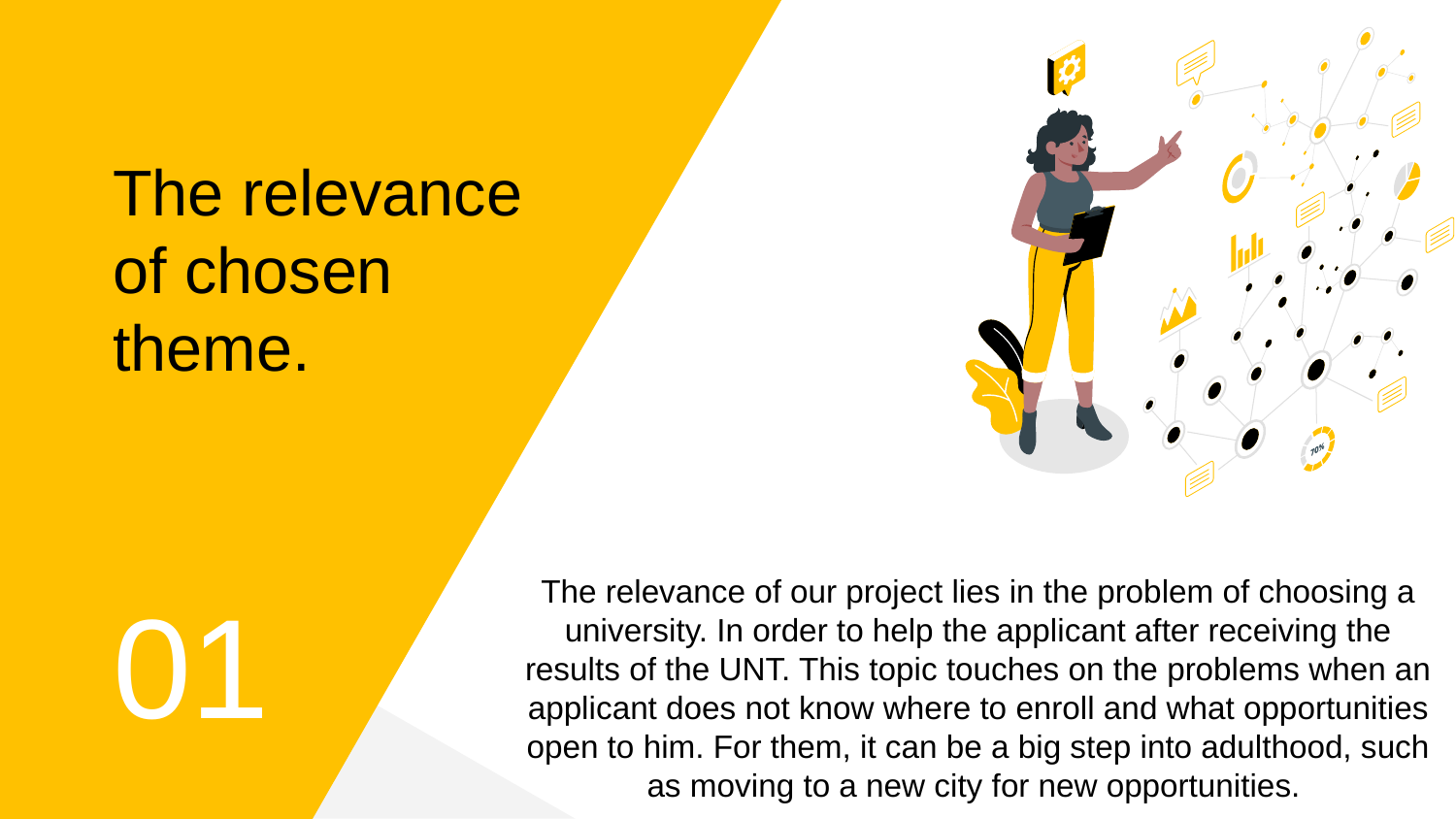

# The relevance of chosen theme.
01
The relevance of our project lies in the problem of choosing a university. In order to help the applicant after receiving the results of the UNT. This topic touches on the problems when an applicant does not know where to enroll and what opportunities open to him. For them, it can be a big step into adulthood, such as moving to a new city for new opportunities.